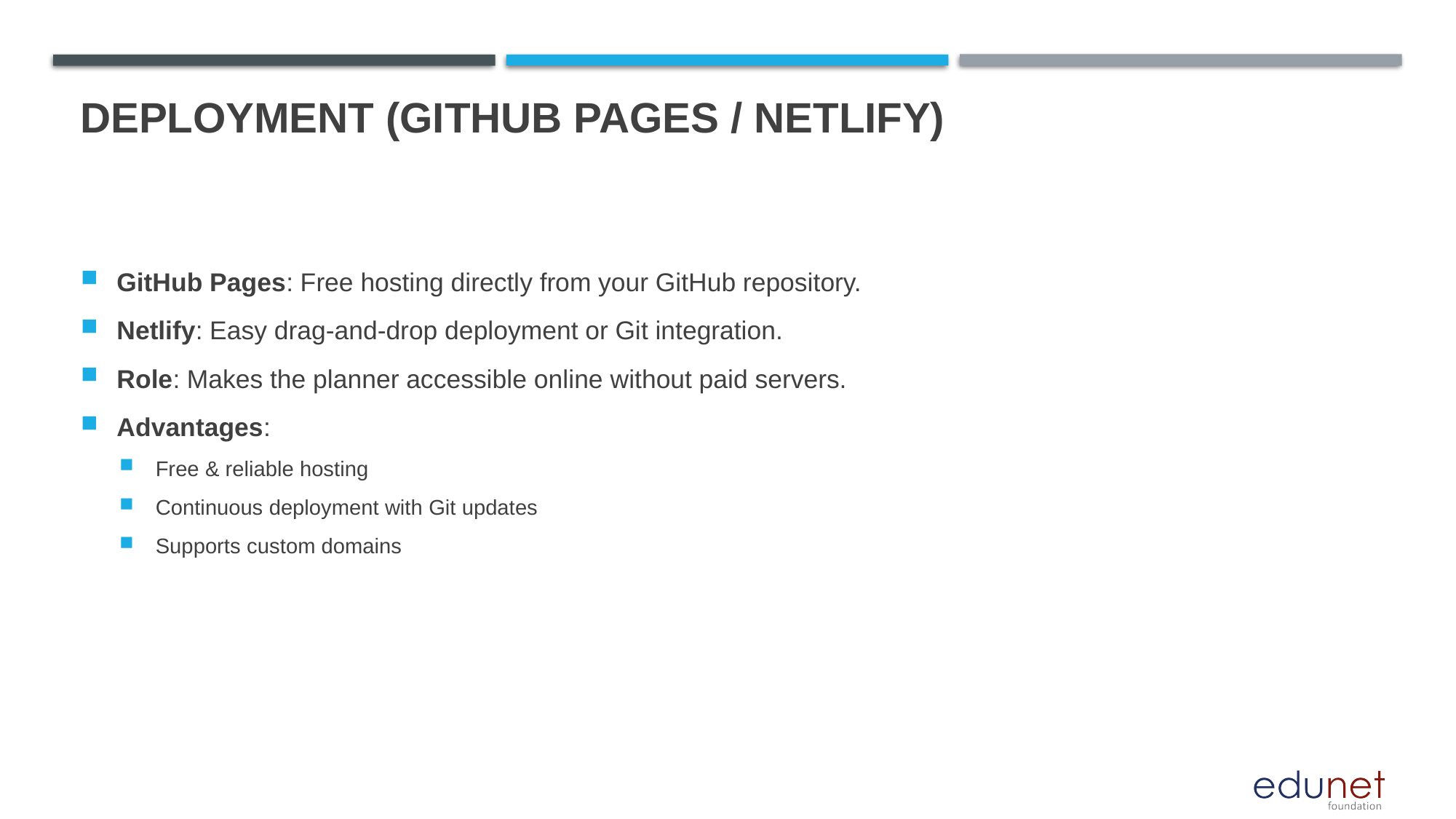

# Deployment (GitHub Pages / Netlify)
GitHub Pages: Free hosting directly from your GitHub repository.
Netlify: Easy drag-and-drop deployment or Git integration.
Role: Makes the planner accessible online without paid servers.
Advantages:
Free & reliable hosting
Continuous deployment with Git updates
Supports custom domains